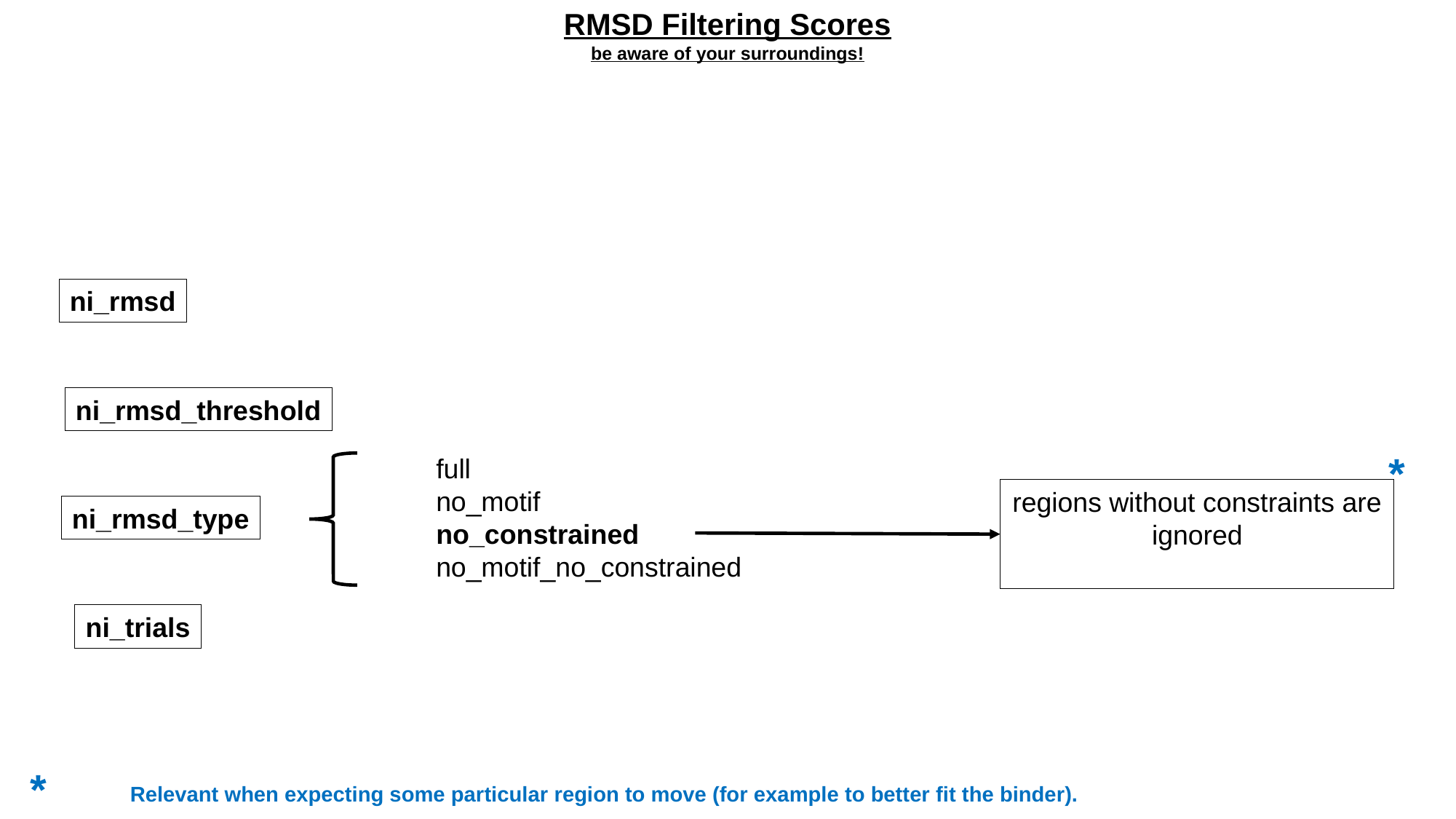

RMSD Filtering Scores
be aware of your surroundings!
ni_rmsd
ni_rmsd_threshold
ni_rmsd_type
ni_trials
*
full
no_motif
no_constrained
no_motif_no_constrained

regions without constraints are ignored

*
Relevant when expecting some particular region to move (for example to better fit the binder).